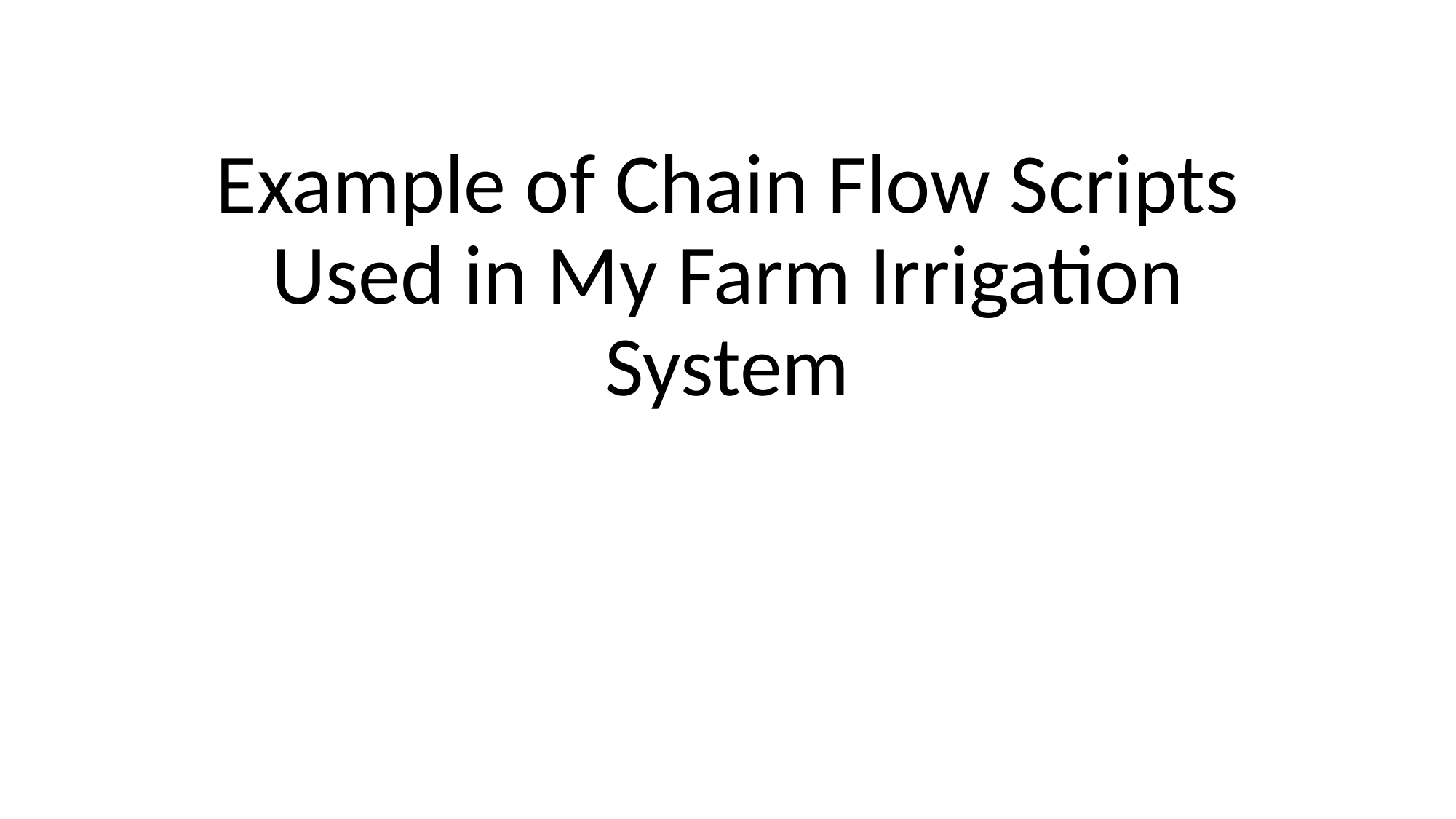

# Example of Chain Flow Scripts Used in My Farm Irrigation System